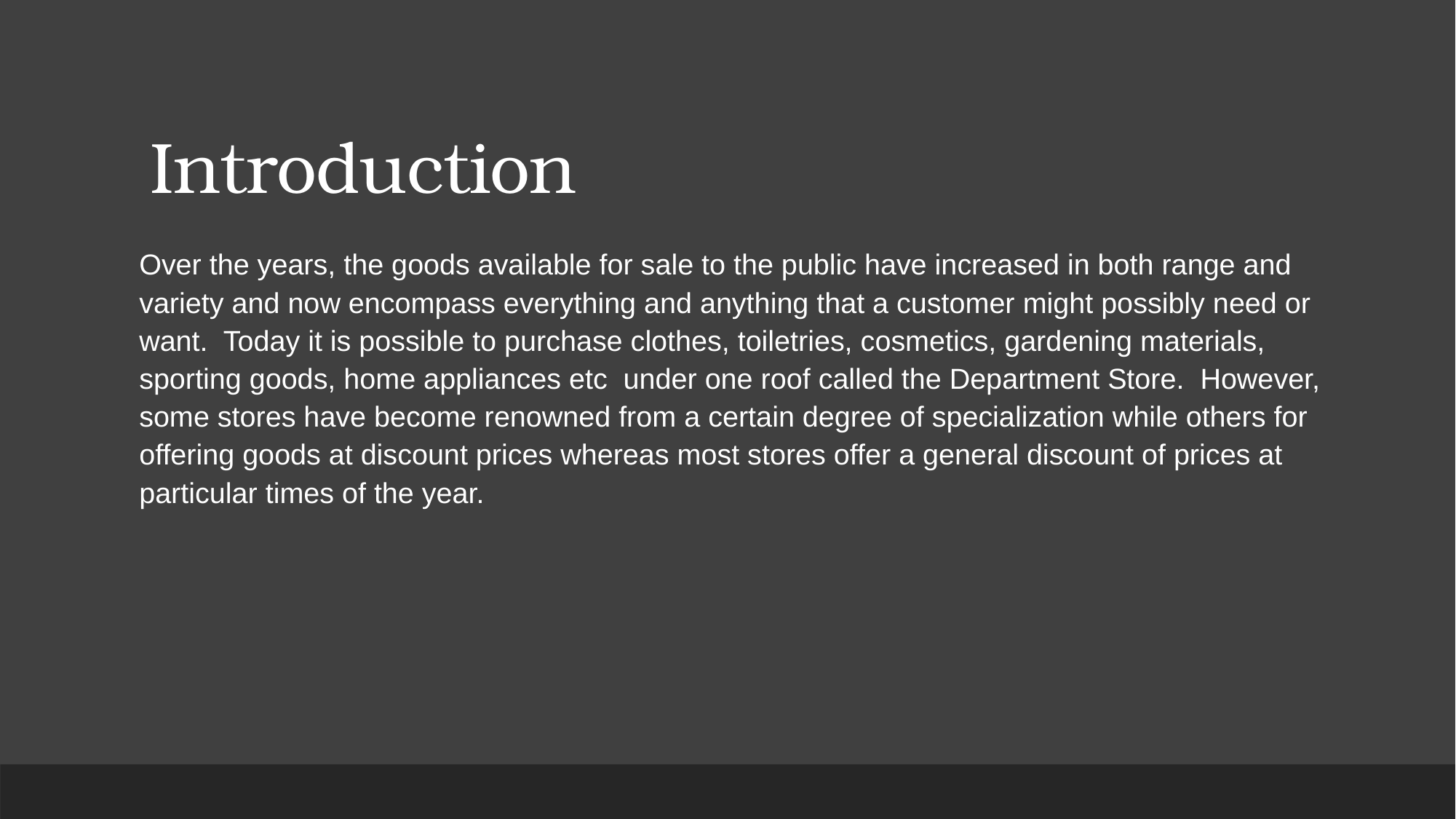

# Introduction
Over the years, the goods available for sale to the public have increased in both range and variety and now encompass everything and anything that a customer might possibly need or want.  Today it is possible to purchase clothes, toiletries, cosmetics, gardening materials, sporting goods, home appliances etc  under one roof called the Department Store.  However, some stores have become renowned from a certain degree of specialization while others for offering goods at discount prices whereas most stores offer a general discount of prices at particular times of the year.